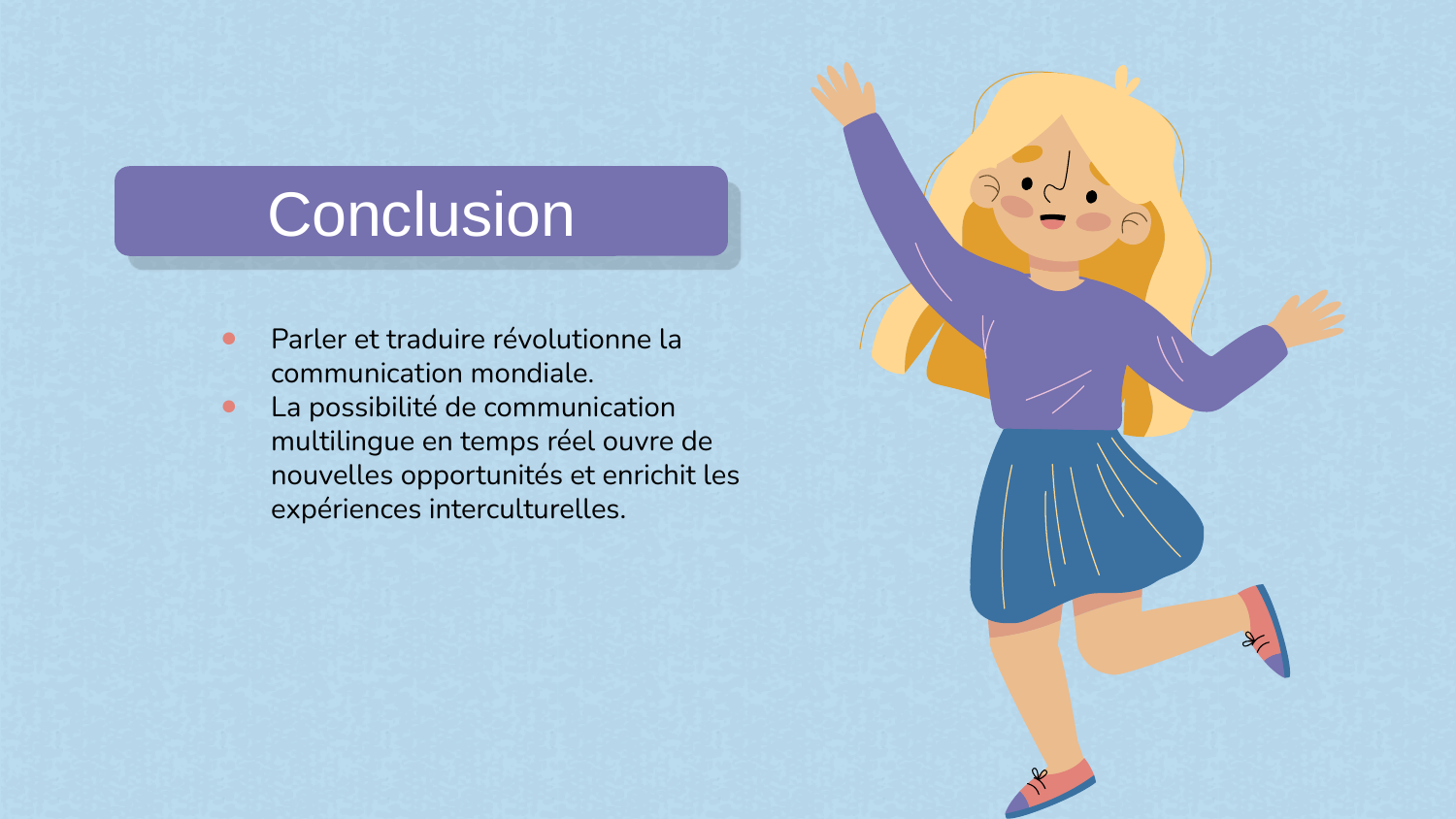

# Conclusion
Parler et traduire révolutionne la communication mondiale.
La possibilité de communication multilingue en temps réel ouvre de nouvelles opportunités et enrichit les expériences interculturelles.